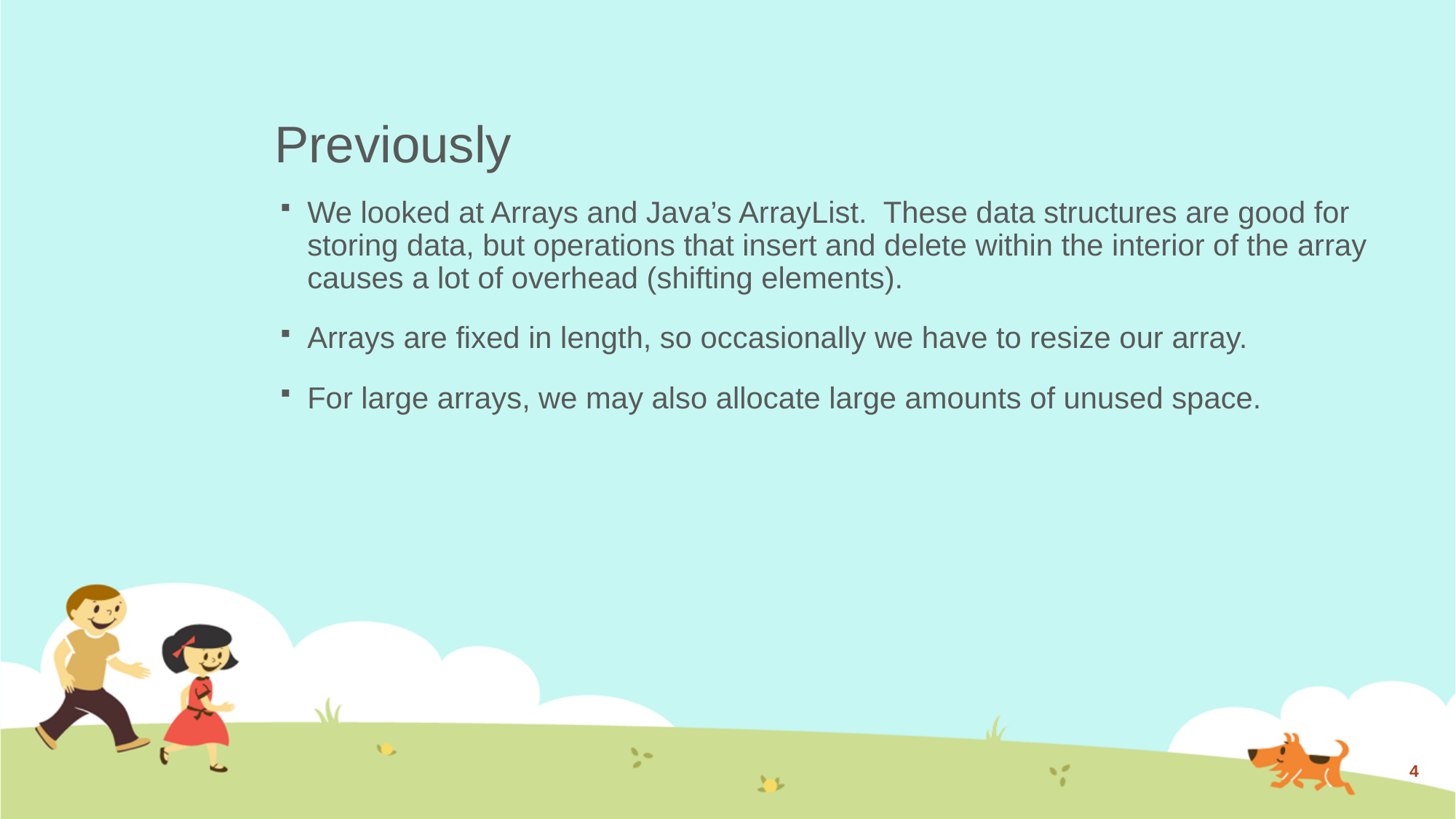

# Previously
We looked at Arrays and Java’s ArrayList.  These data structures are good for storing data, but operations that insert and delete within the interior of the array causes a lot of overhead (shifting elements).
Arrays are fixed in length, so occasionally we have to resize our array.
For large arrays, we may also allocate large amounts of unused space.

4